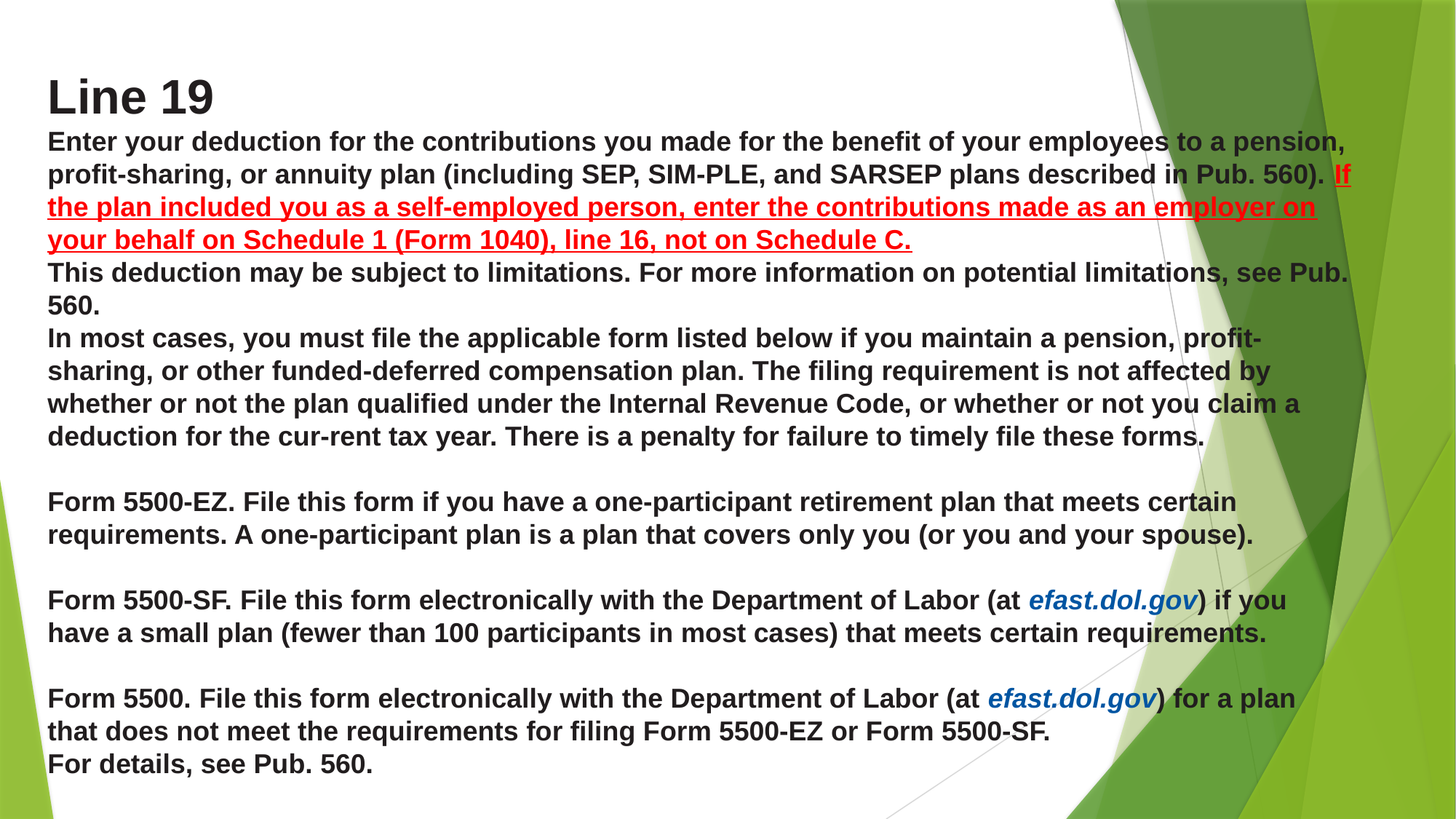

Line 19
Enter your deduction for the contributions you made for the benefit of your employees to a pension, profit-sharing, or annuity plan (including SEP, SIM-PLE, and SARSEP plans described in Pub. 560). If the plan included you as a self-employed person, enter the contributions made as an employer on your behalf on Schedule 1 (Form 1040), line 16, not on Schedule C.
This deduction may be subject to limitations. For more information on potential limitations, see Pub. 560.
In most cases, you must file the applicable form listed below if you maintain a pension, profit-sharing, or other funded-deferred compensation plan. The filing requirement is not affected by whether or not the plan qualified under the Internal Revenue Code, or whether or not you claim a deduction for the cur-rent tax year. There is a penalty for failure to timely file these forms.

Form 5500-EZ. File this form if you have a one-participant retirement plan that meets certain requirements. A one-participant plan is a plan that covers only you (or you and your spouse).

Form 5500-SF. File this form electronically with the Department of Labor (at efast.dol.gov) if you have a small plan (fewer than 100 participants in most cases) that meets certain requirements.

Form 5500. File this form electronically with the Department of Labor (at efast.dol.gov) for a plan that does not meet the requirements for filing Form 5500-EZ or Form 5500-SF.
For details, see Pub. 560.